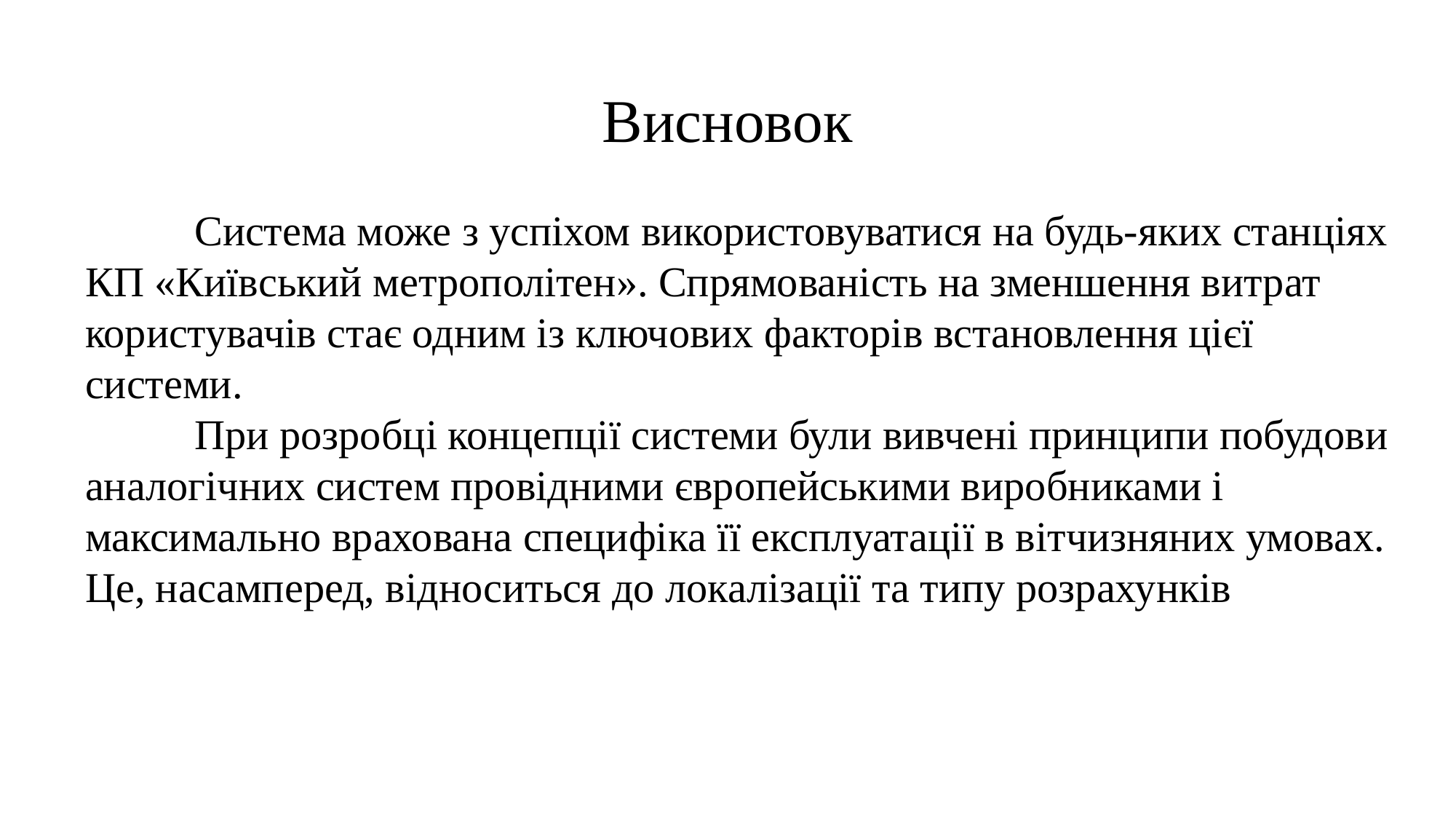

# Висновок
	Система може з успіхом використовуватися на будь-яких станціях КП «Київський метрополітен». Спрямованість на зменшення витрат користувачів стає одним із ключових факторів встановлення цієї системи.
	При розробці концепції системи були вивчені принципи побудови аналогічних систем провідними європейськими виробниками і максимально врахована специфіка її експлуатації в вітчизняних умовах. Це, насамперед, відноситься до локалізації та типу розрахунків